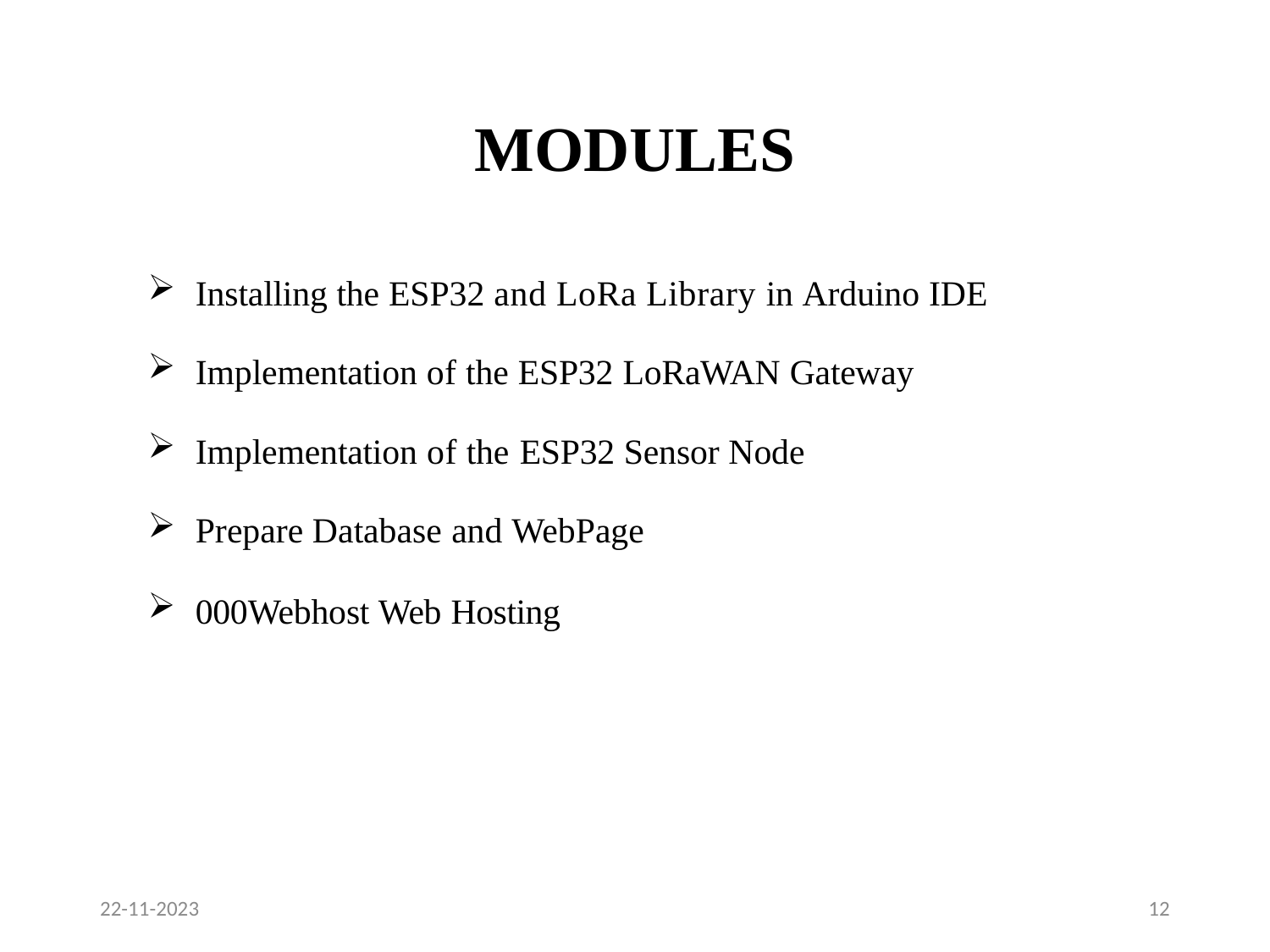

MODULES

Installing the ESP32 and LoRa Library in Arduino IDE
Implementation of the ESP32 LoRaWAN Gateway
Implementation of the ESP32 Sensor Node
Prepare Database and WebPage
000Webhost Web Hosting

22-11-2023
12